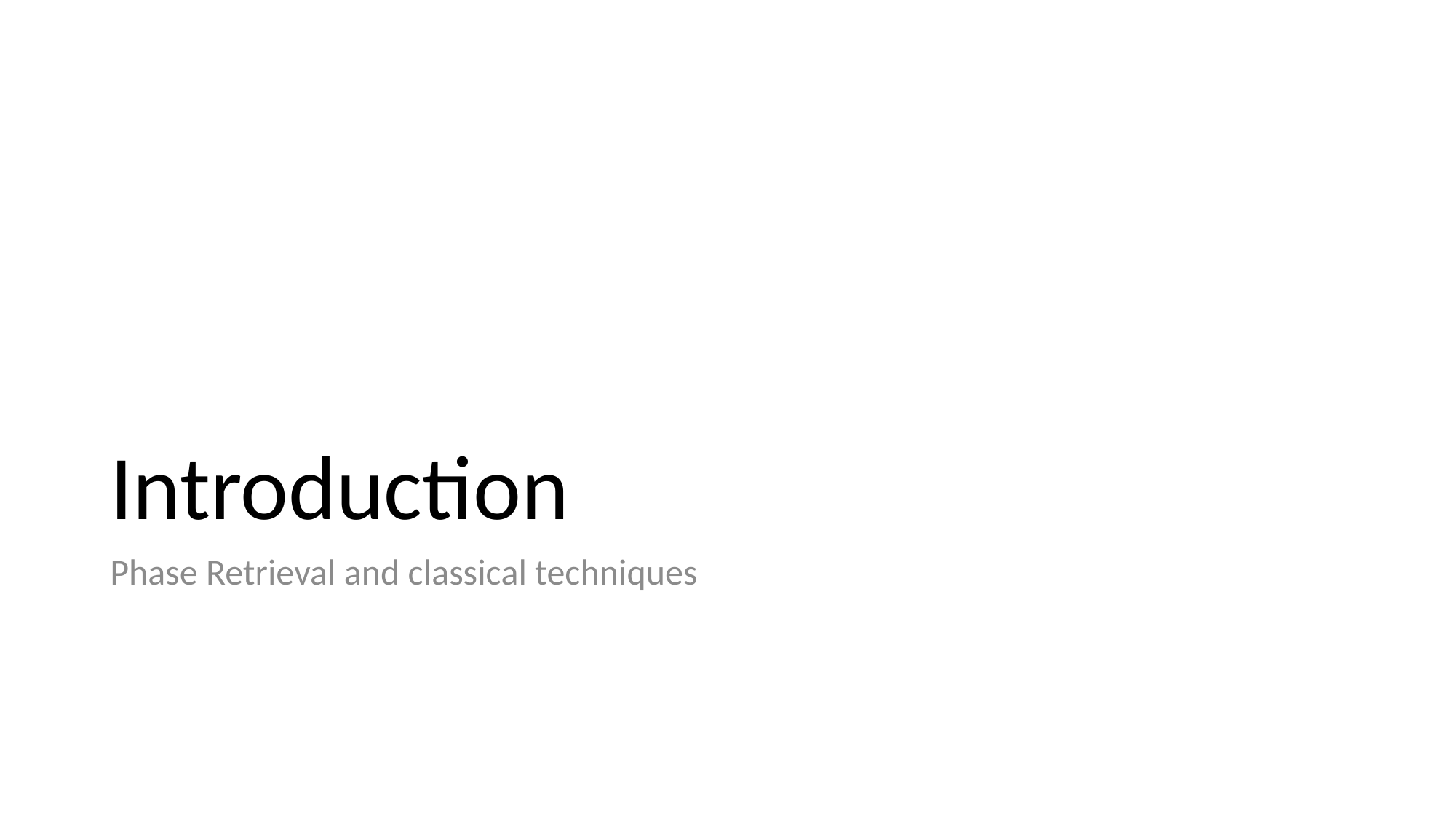

# Introduction
Phase Retrieval and classical techniques